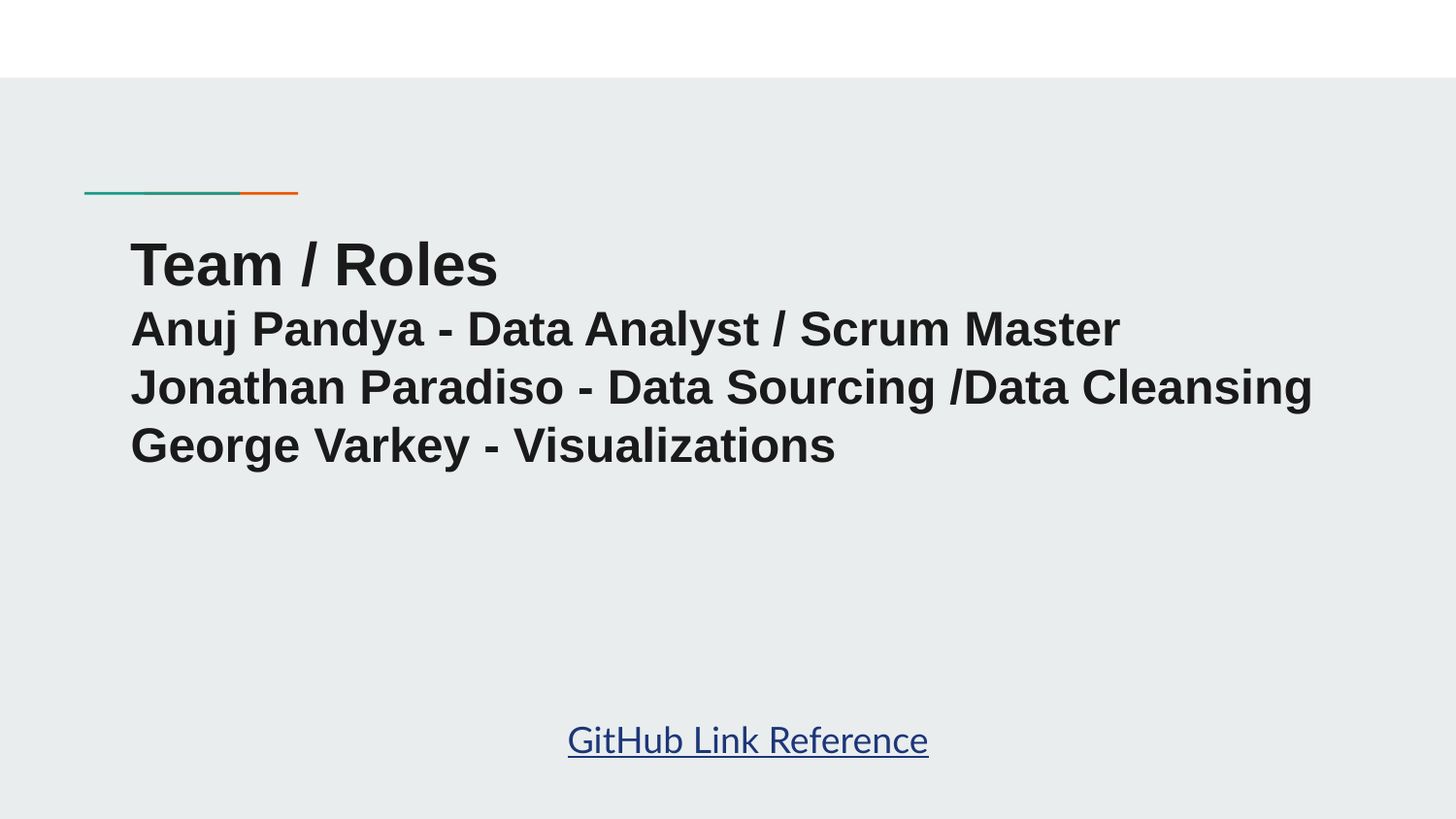

# Team / Roles
Anuj Pandya - Data Analyst / Scrum Master
Jonathan Paradiso - Data Sourcing /Data Cleansing
George Varkey - Visualizations

											GitHub Link Reference